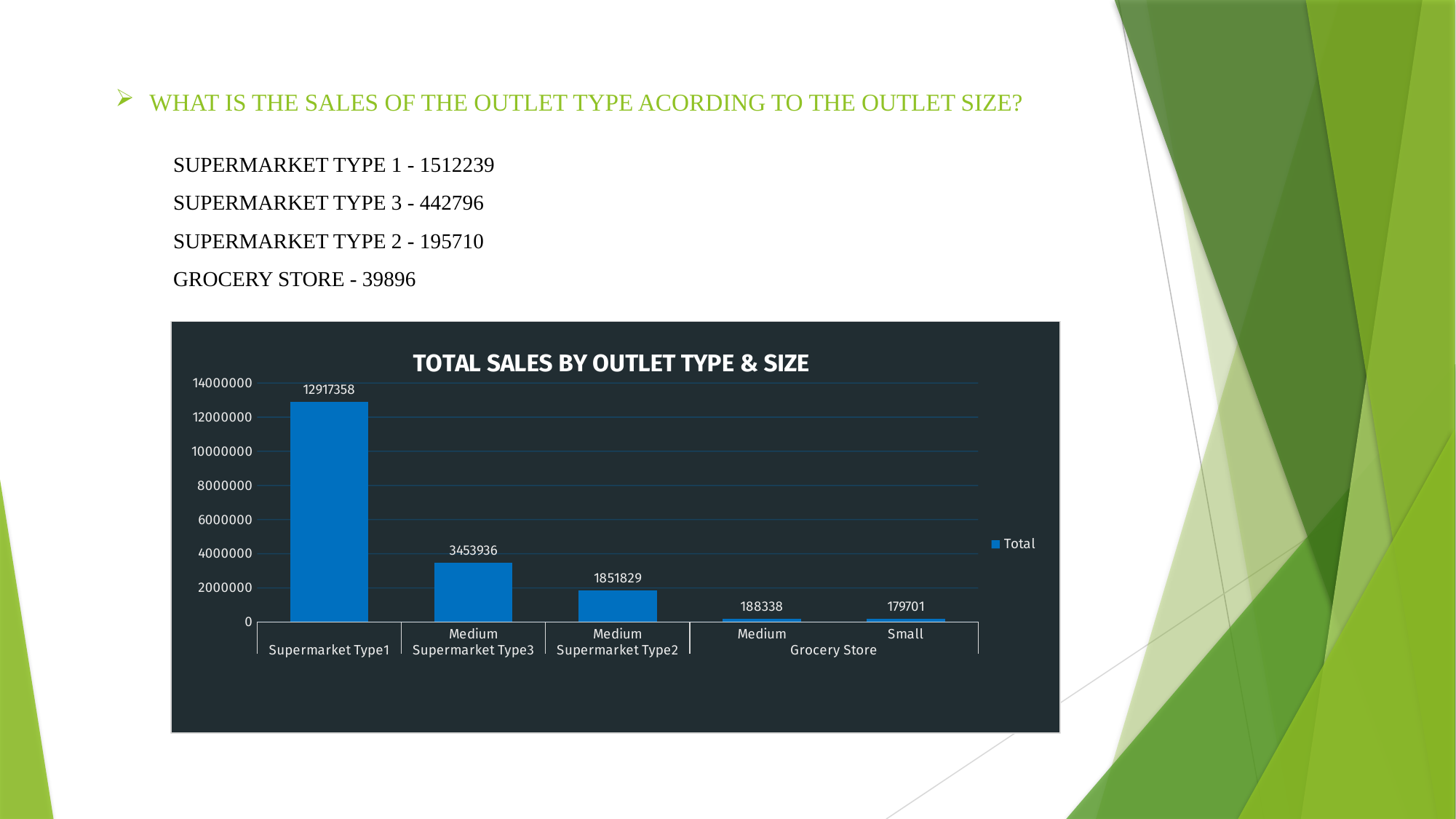

WHAT IS THE SALES OF THE OUTLET TYPE ACORDING TO THE OUTLET SIZE?
SUPERMARKET TYPE 1 - 1512239
SUPERMARKET TYPE 3 - 442796
SUPERMARKET TYPE 2 - 195710
GROCERY STORE - 39896

### Chart: TOTAL SALES BY OUTLET TYPE & SIZE

| Category | Total |
|---|---|
|  | 12917358.0 |
| Medium | 3453936.0 |
| Medium | 1851829.0 |
| Medium | 188338.0 |
| Small | 179701.0 |